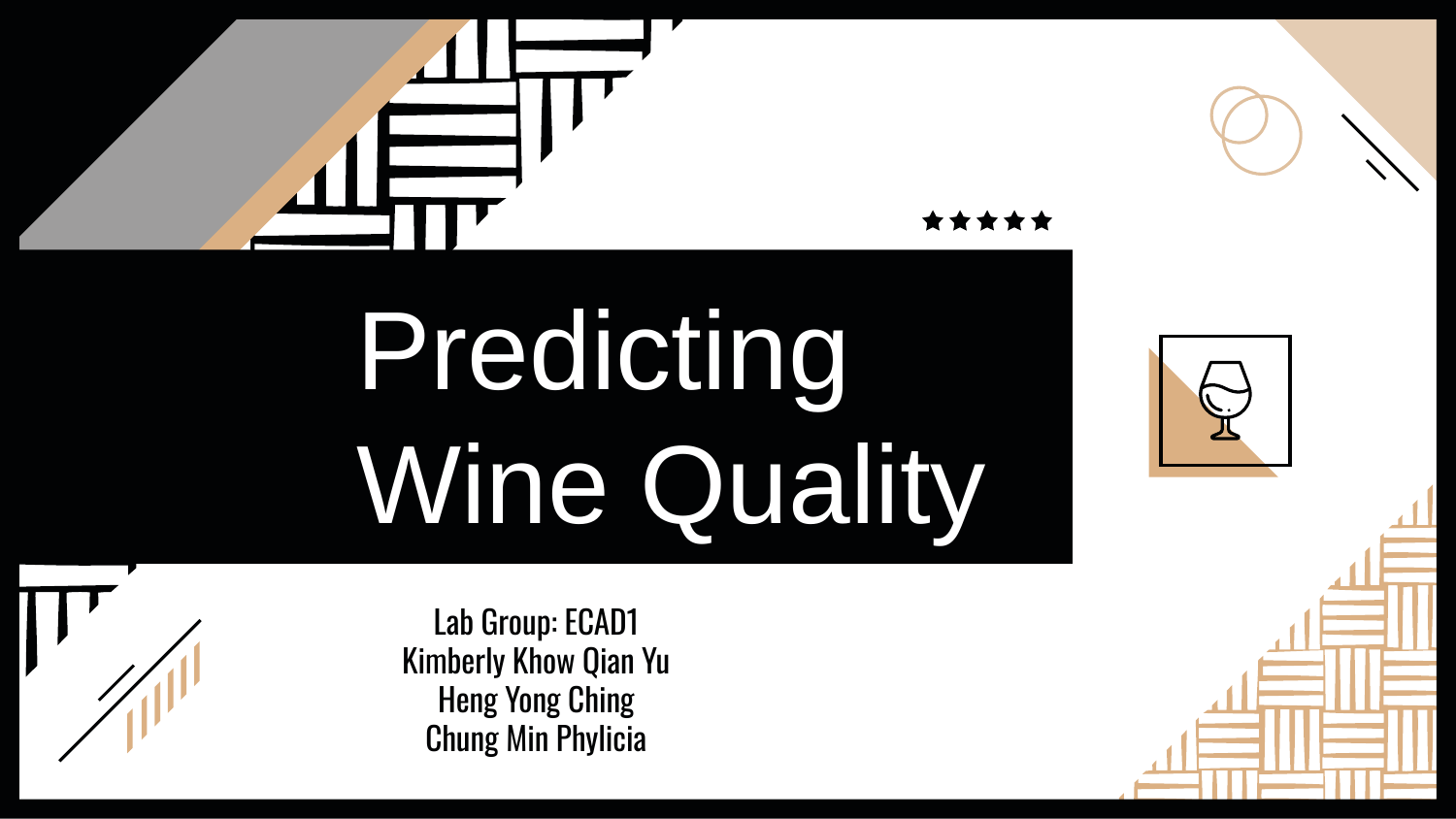

# Predicting Wine Quality

Lab Group: ECAD1
Kimberly Khow Qian Yu
Heng Yong Ching
Chung Min Phylicia